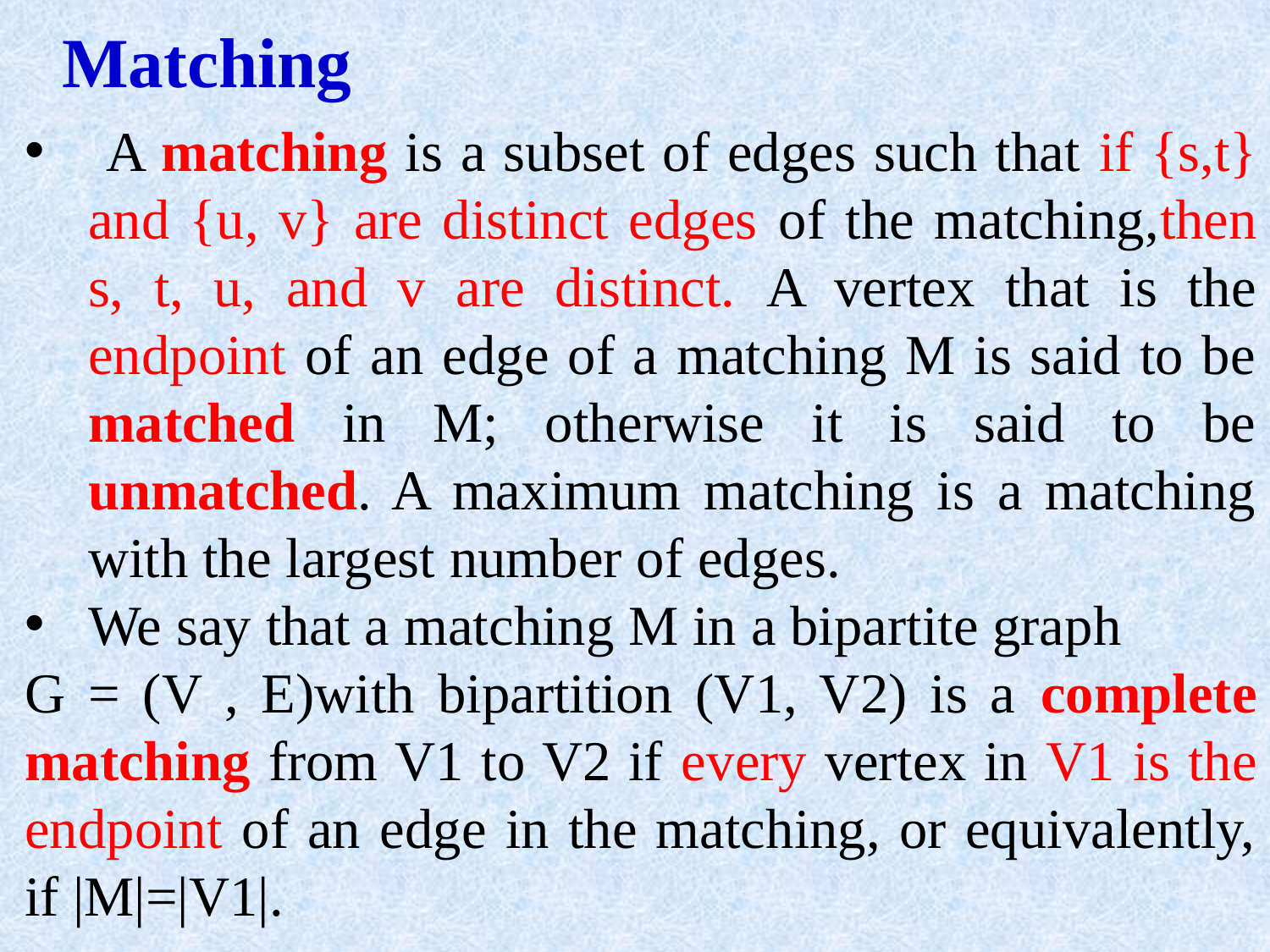

Matching
 A matching is a subset of edges such that if {s,t} and {u, v} are distinct edges of the matching,then s, t, u, and v are distinct. A vertex that is the endpoint of an edge of a matching M is said to be matched in M; otherwise it is said to be unmatched. A maximum matching is a matching with the largest number of edges.
We say that a matching M in a bipartite graph
G = (V , E)with bipartition (V1, V2) is a complete matching from V1 to V2 if every vertex in V1 is the endpoint of an edge in the matching, or equivalently, if |M|=|V1|.